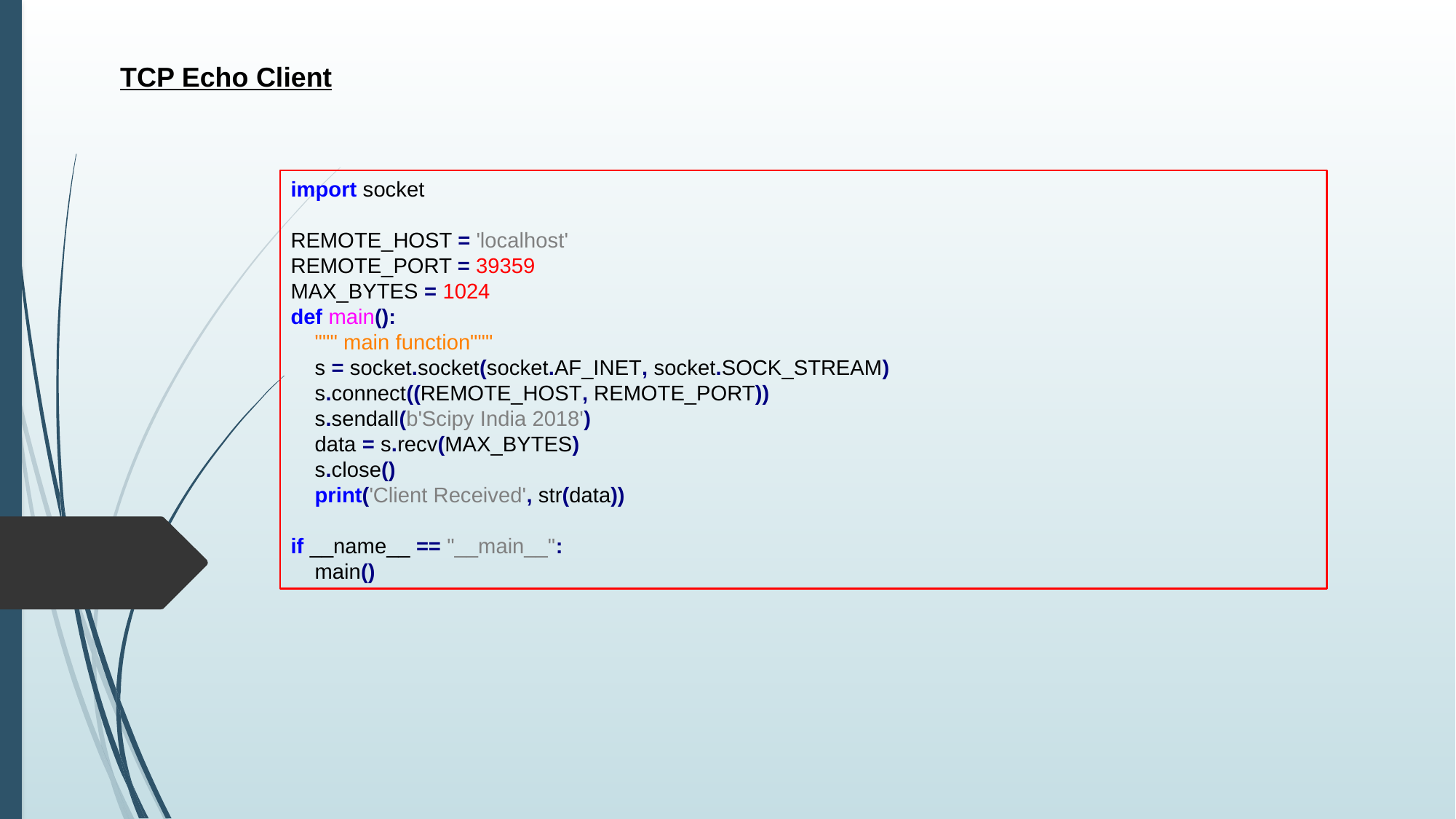

TCP Echo Client
import socket

REMOTE_HOST = 'localhost'
REMOTE_PORT = 39359
MAX_BYTES = 1024
def main():
    """ main function"""
    s = socket.socket(socket.AF_INET, socket.SOCK_STREAM)
    s.connect((REMOTE_HOST, REMOTE_PORT))
    s.sendall(b'Scipy India 2018')
    data = s.recv(MAX_BYTES)
    s.close()
    print('Client Received', str(data))

if __name__ == "__main__":
    main()